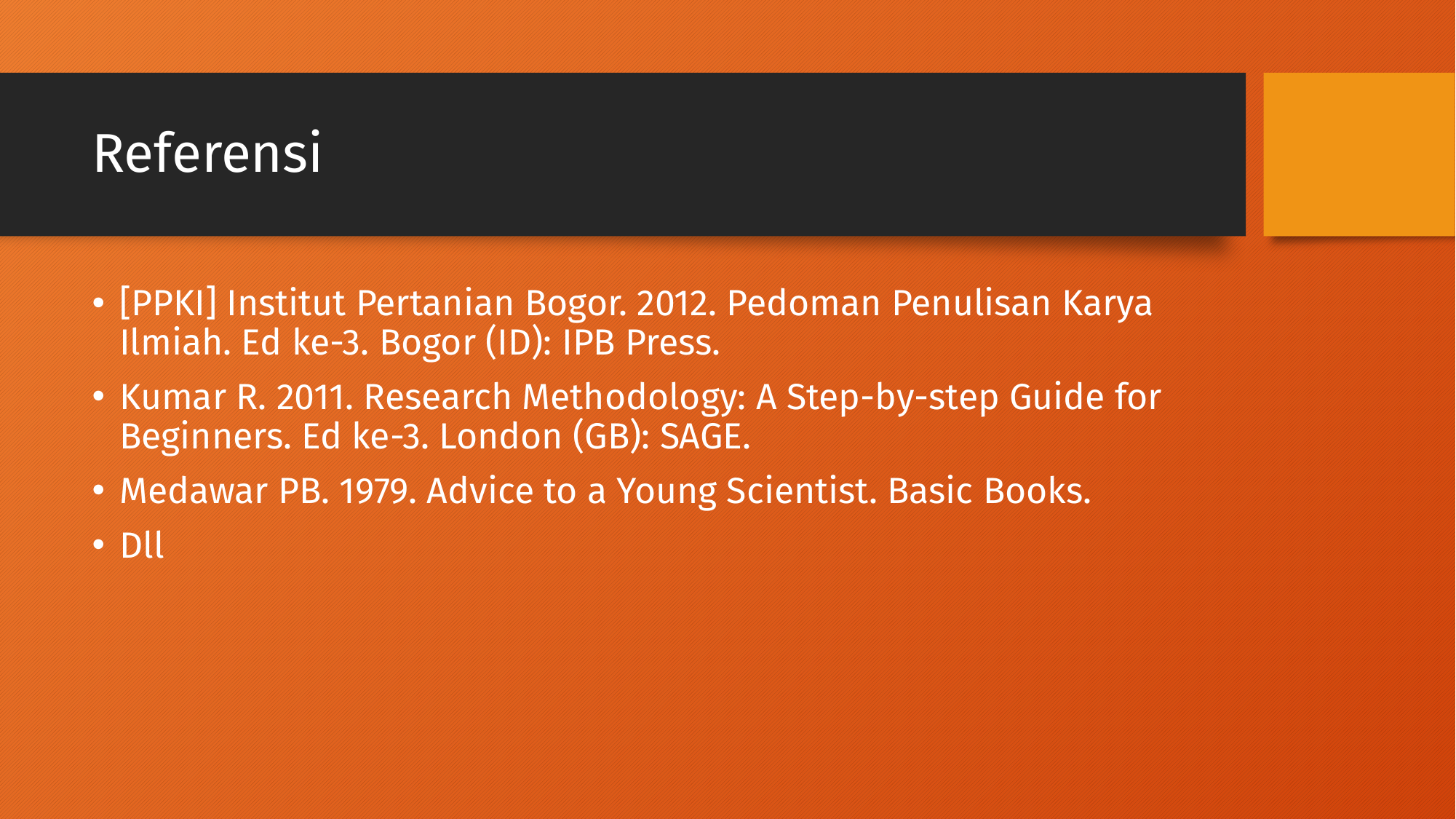

# Referensi
[PPKI] Institut Pertanian Bogor. 2012. Pedoman Penulisan Karya Ilmiah. Ed ke-3. Bogor (ID): IPB Press.
Kumar R. 2011. Research Methodology: A Step-by-step Guide for Beginners. Ed ke-3. London (GB): SAGE.
Medawar PB. 1979. Advice to a Young Scientist. Basic Books.
Dll